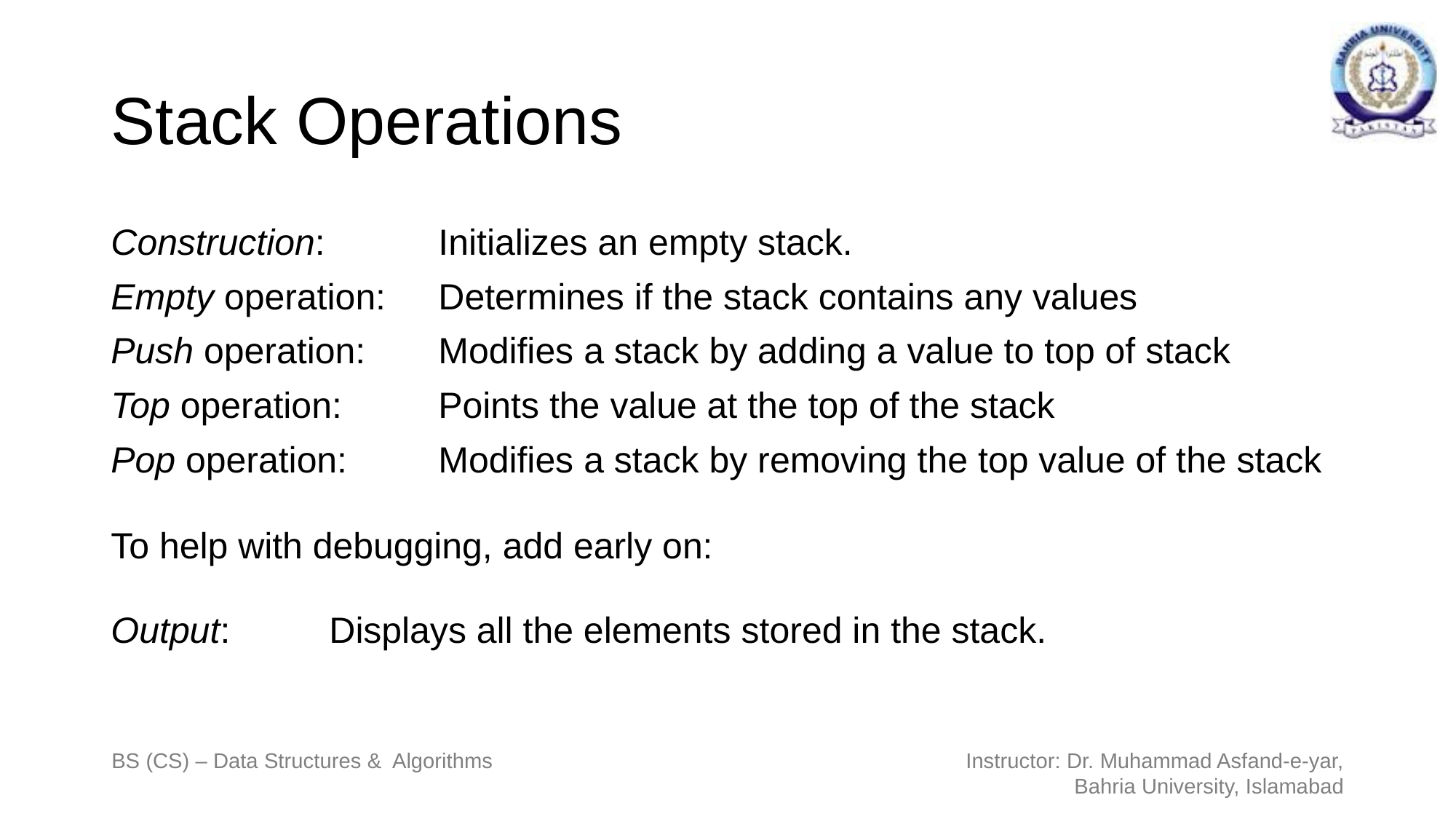

# Stack Operations
Construction:  	Initializes an empty stack.
Empty operation:  	Determines if the stack contains any values
Push operation:  	Modifies a stack by adding a value to top of stack
Top operation:  	Points the value at the top of the stack
Pop operation:  	Modifies a stack by removing the top value of the stack

To help with debugging, add early on:

Output:  	Displays all the elements stored in the stack.